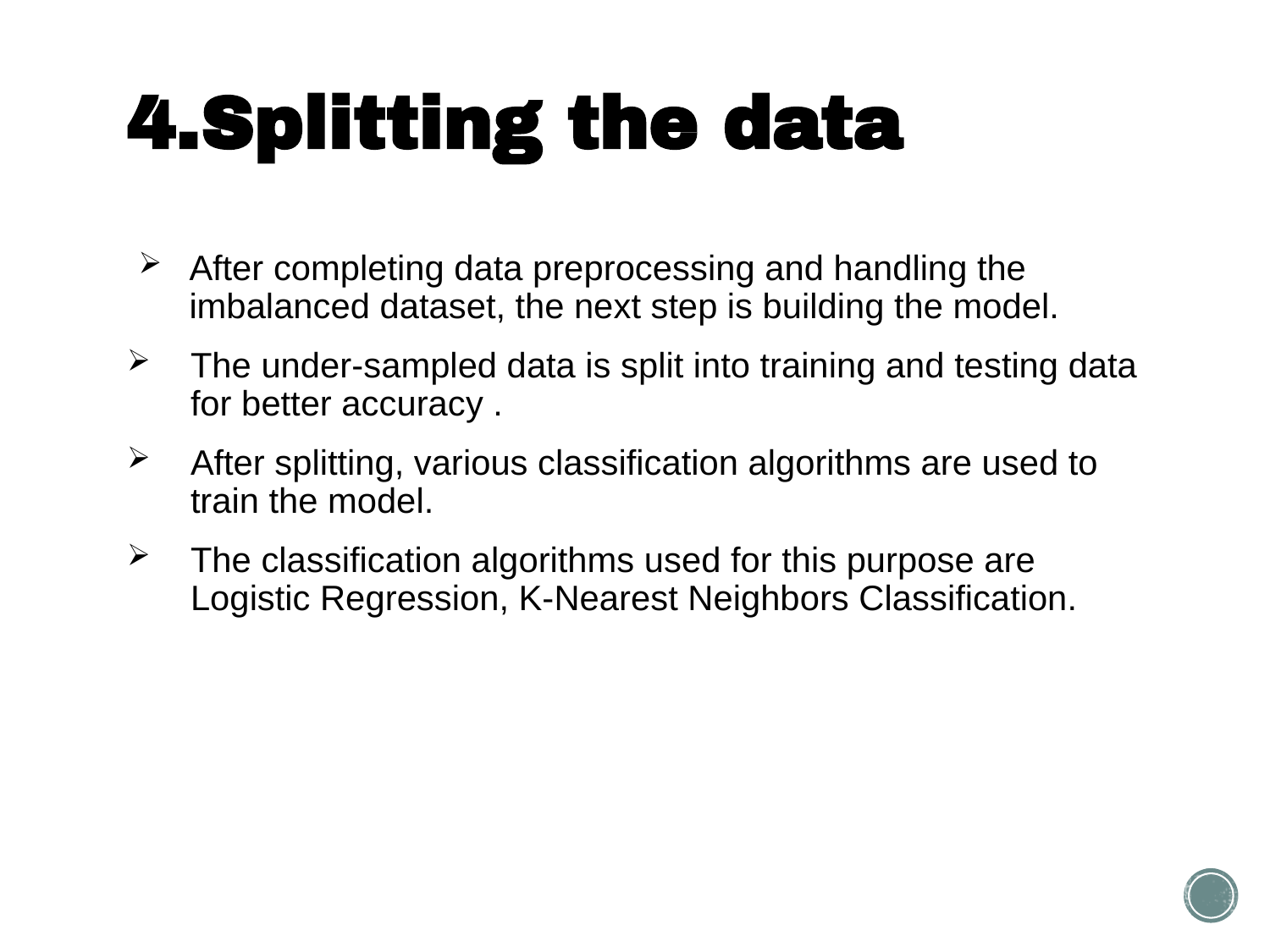

# 4.Splitting the data
After completing data preprocessing and handling the imbalanced dataset, the next step is building the model.
The under-sampled data is split into training and testing data for better accuracy .
After splitting, various classification algorithms are used to train the model.
The classification algorithms used for this purpose are Logistic Regression, K-Nearest Neighbors Classification.